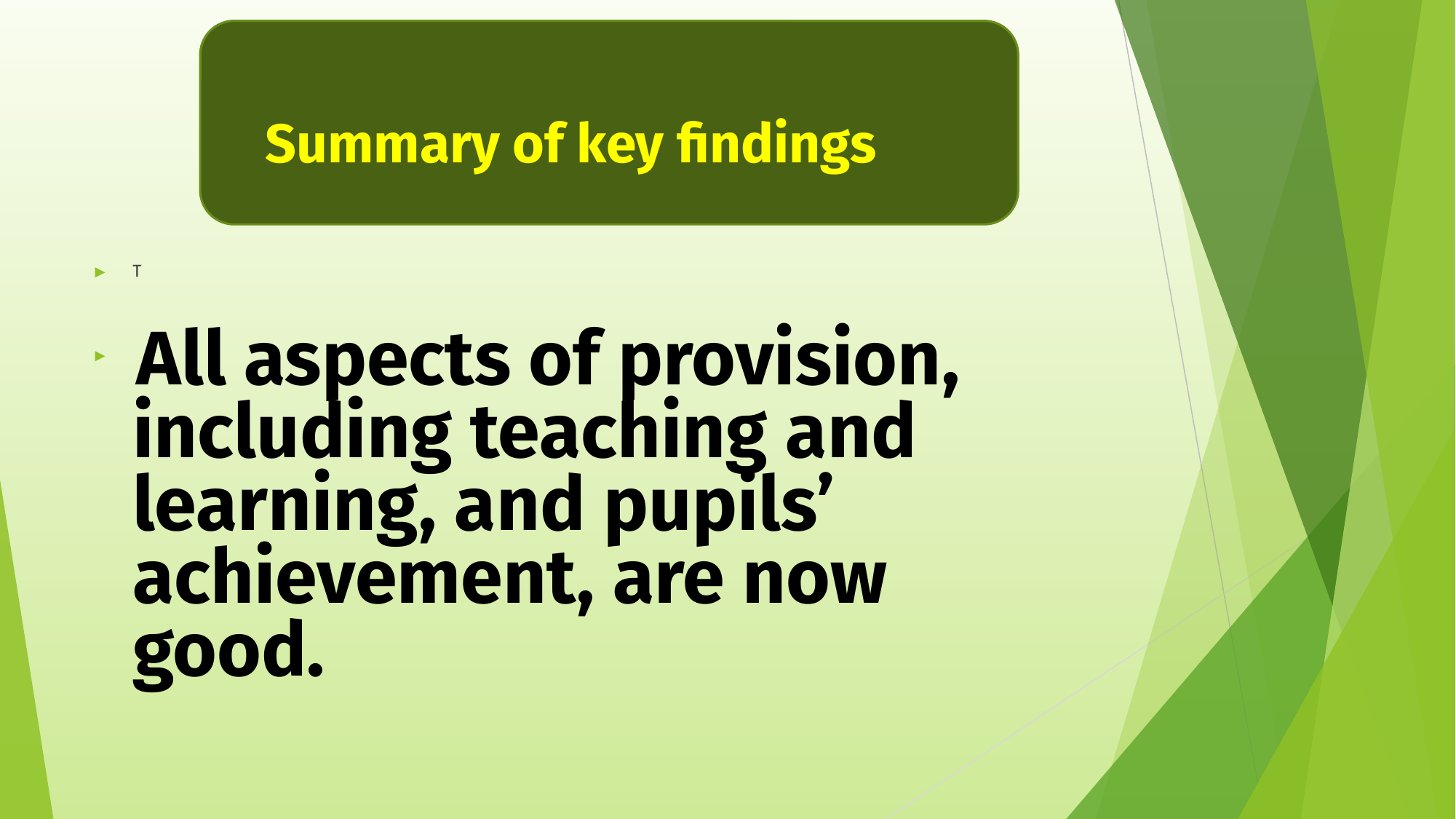

# Summary of key findings
T

 All aspects of provision, including teaching and learning, and pupils’ achievement, are now good.